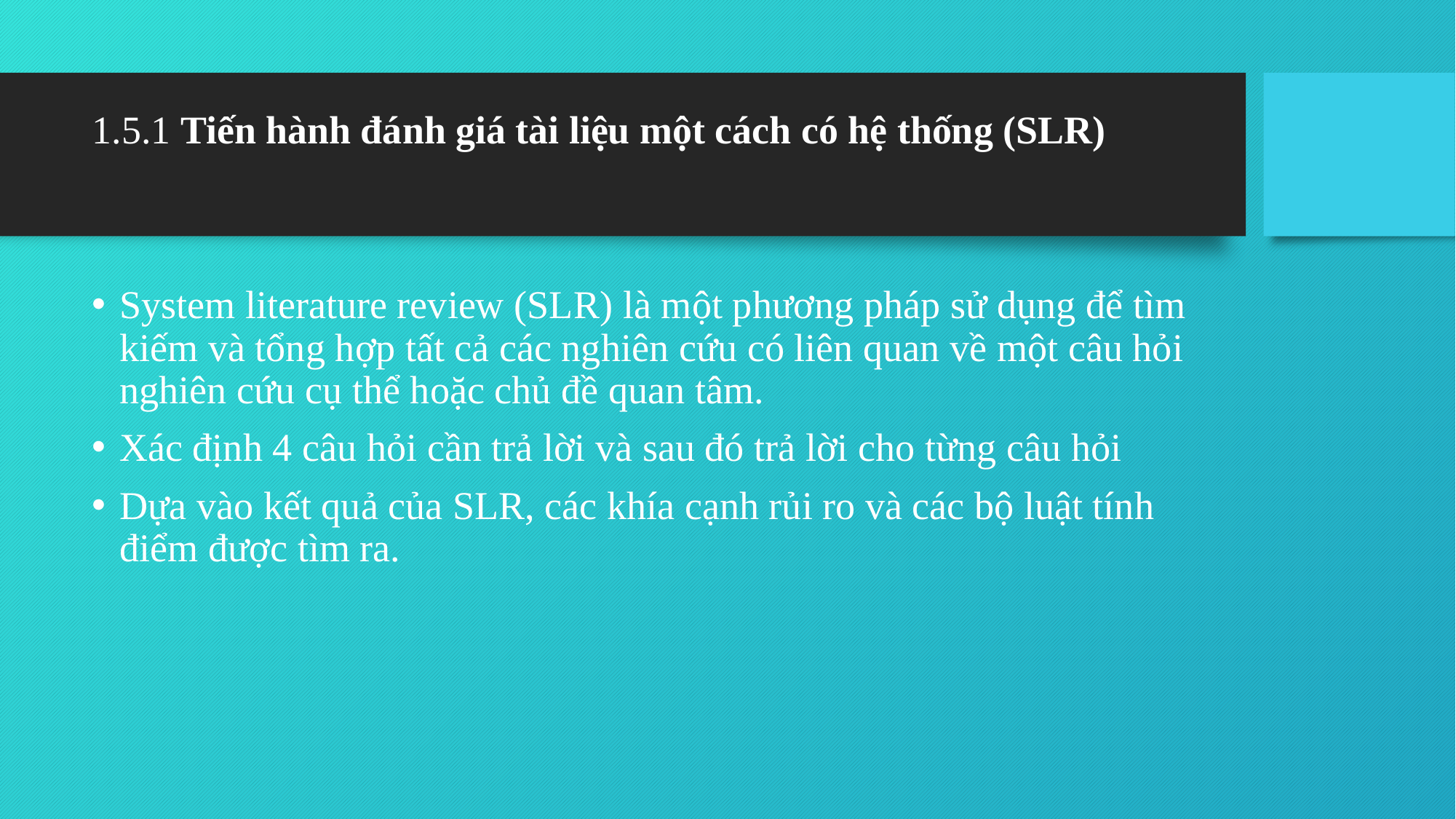

# 1.5.1 Tiến hành đánh giá tài liệu một cách có hệ thống (SLR)
System literature review (SLR) là một phương pháp sử dụng để tìm kiếm và tổng hợp tất cả các nghiên cứu có liên quan về một câu hỏi nghiên cứu cụ thể hoặc chủ đề quan tâm.
Xác định 4 câu hỏi cần trả lời và sau đó trả lời cho từng câu hỏi
Dựa vào kết quả của SLR, các khía cạnh rủi ro và các bộ luật tính điểm được tìm ra.